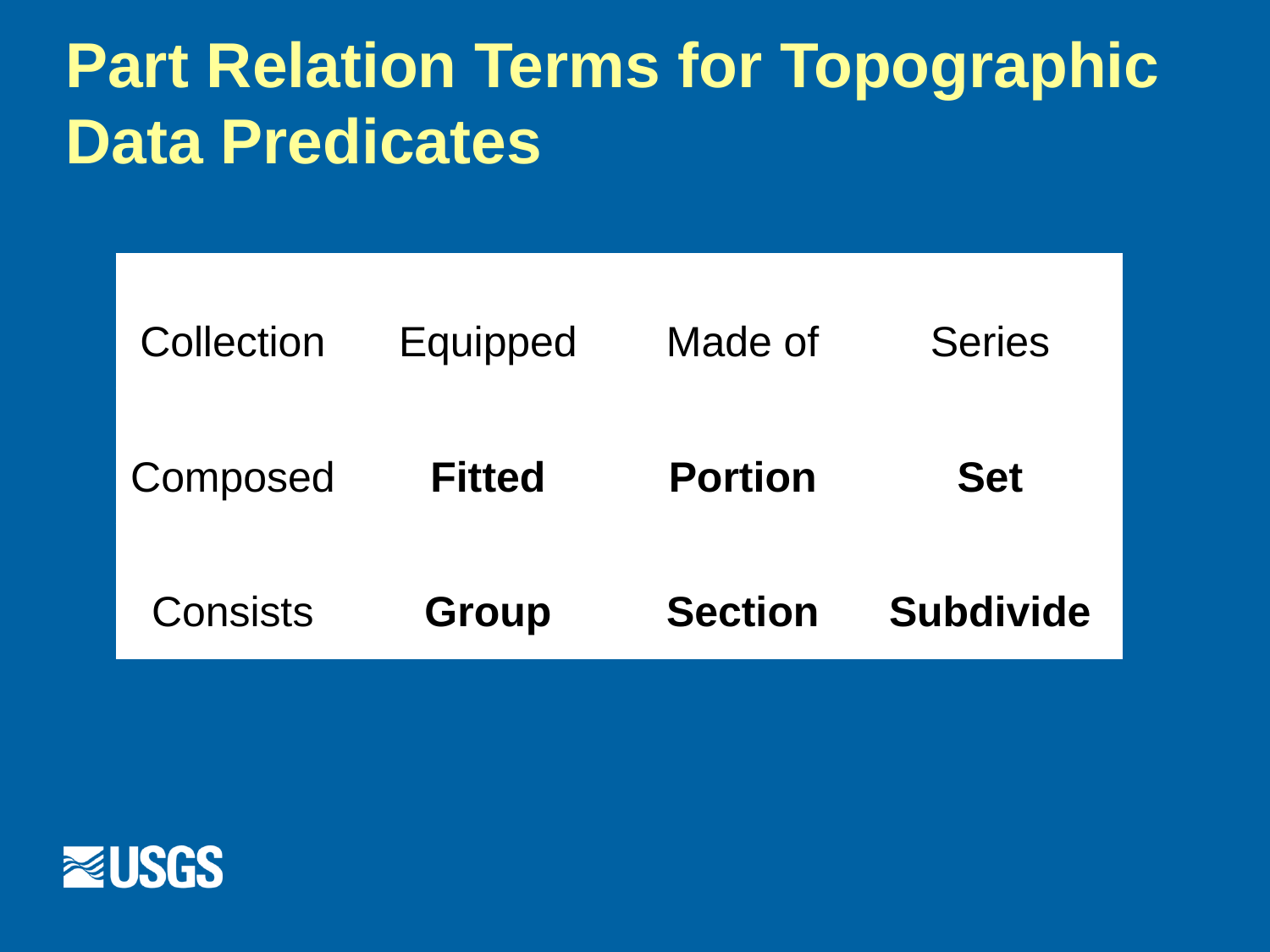

# Part Relation Terms for Topographic Data Predicates
| Collection | Equipped | Made of | Series |
| --- | --- | --- | --- |
| Composed | Fitted | Portion | Set |
| Consists | Group | Section | Subdivide |